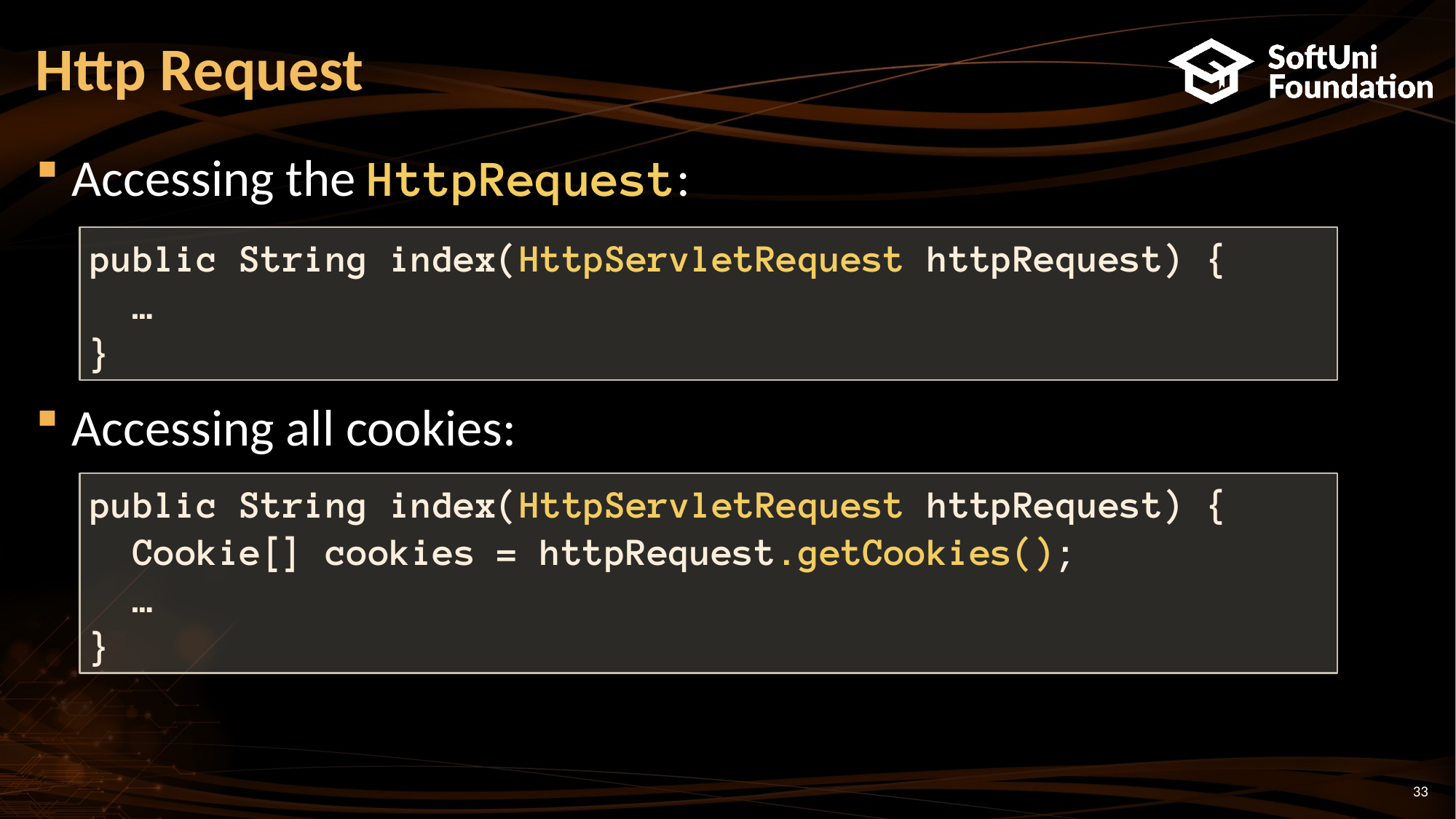

# Http Request
Accessing the HttpRequest:

Accessing all cookies:

public String index(HttpServletRequest httpRequest) {
  …
}
public String index(HttpServletRequest httpRequest) {
  Cookie[] cookies = httpRequest.getCookies();
  …
}
33